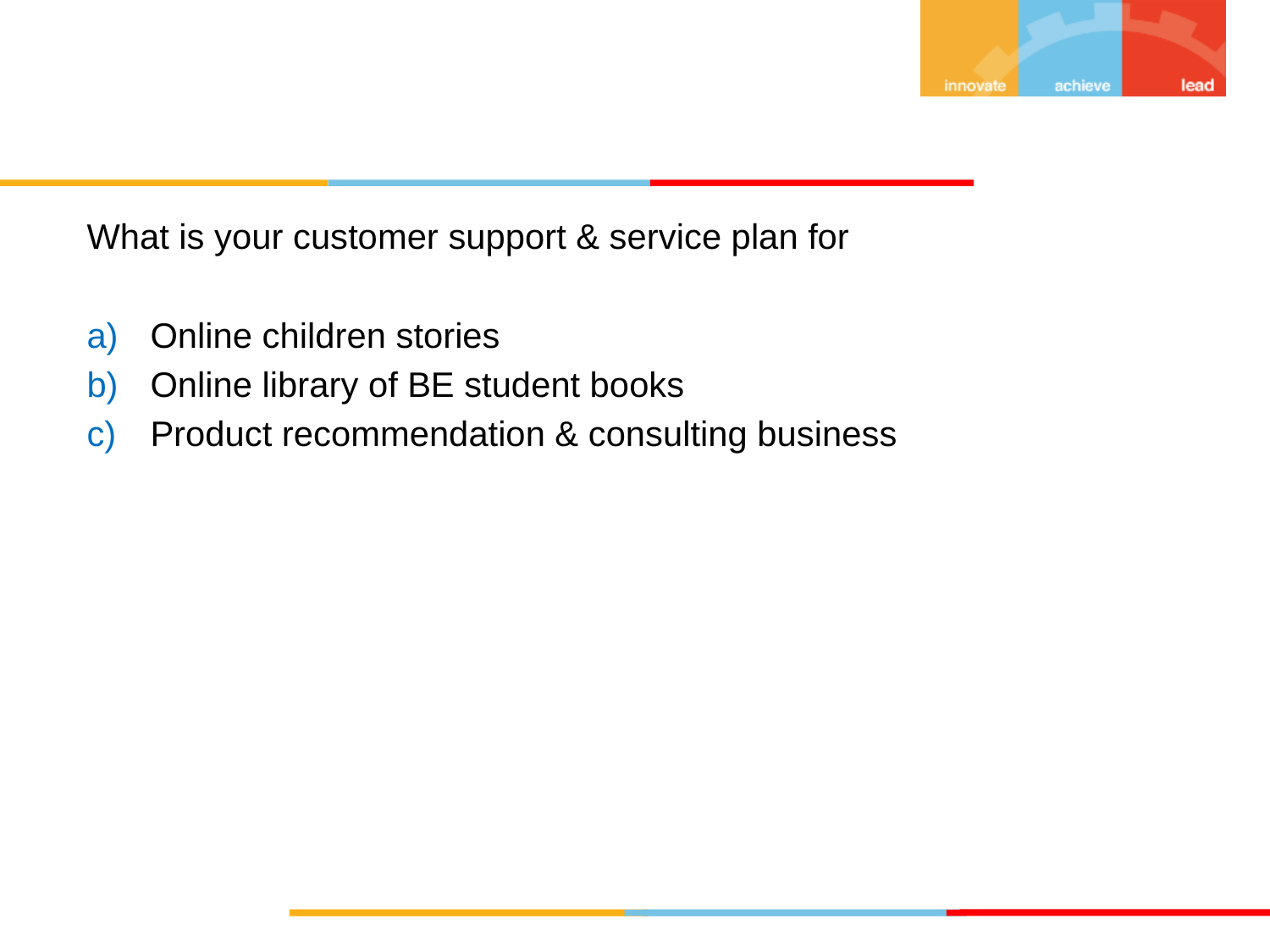

What is your customer support & service plan for

Online children stories
Online library of BE student books
Product recommendation & consulting business